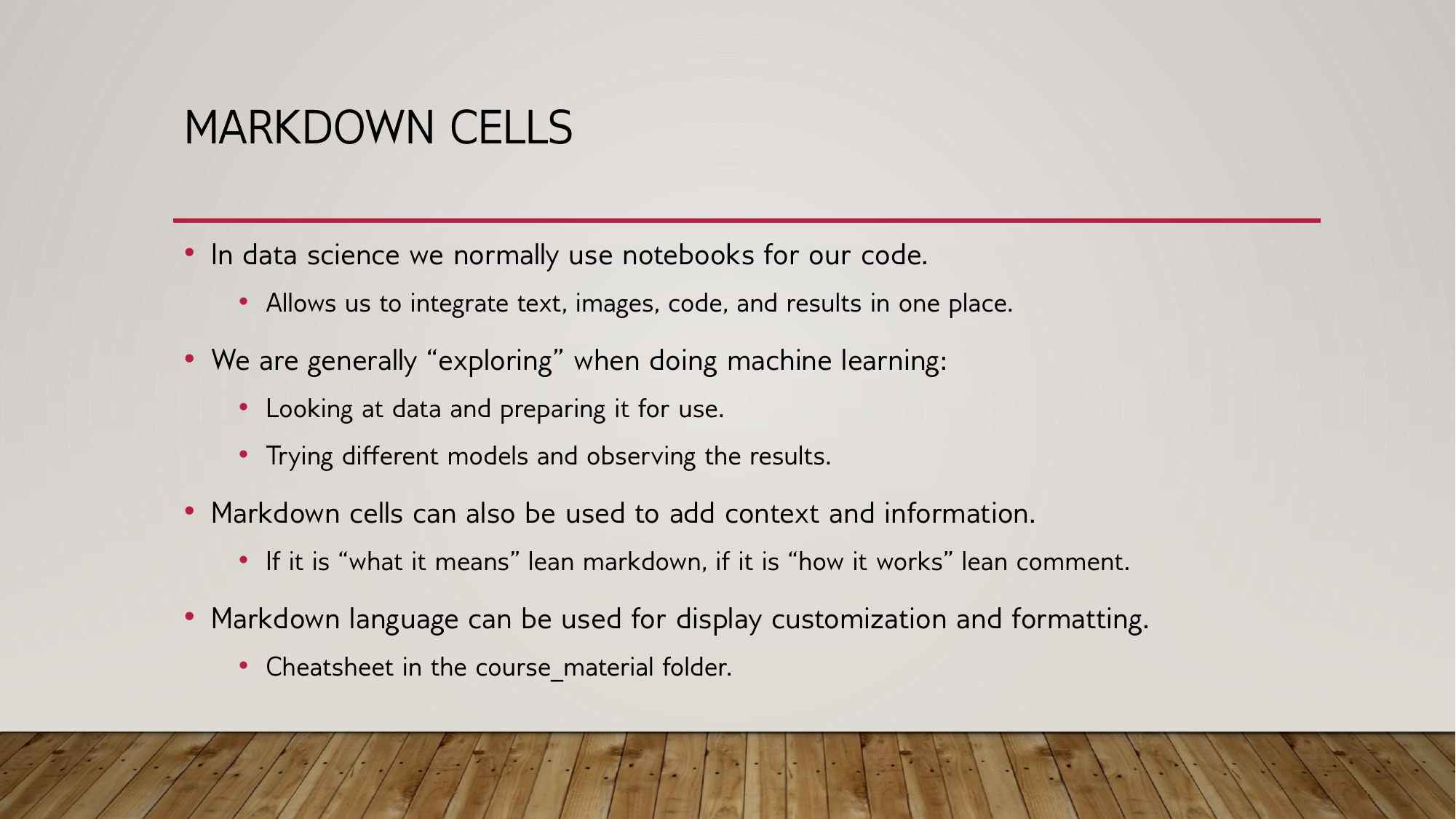

# Markdown Cells
In data science we normally use notebooks for our code.
Allows us to integrate text, images, code, and results in one place.
We are generally “exploring” when doing machine learning:
Looking at data and preparing it for use.
Trying different models and observing the results.
Markdown cells can also be used to add context and information.
If it is “what it means” lean markdown, if it is “how it works” lean comment.
Markdown language can be used for display customization and formatting.
Cheatsheet in the course_material folder.